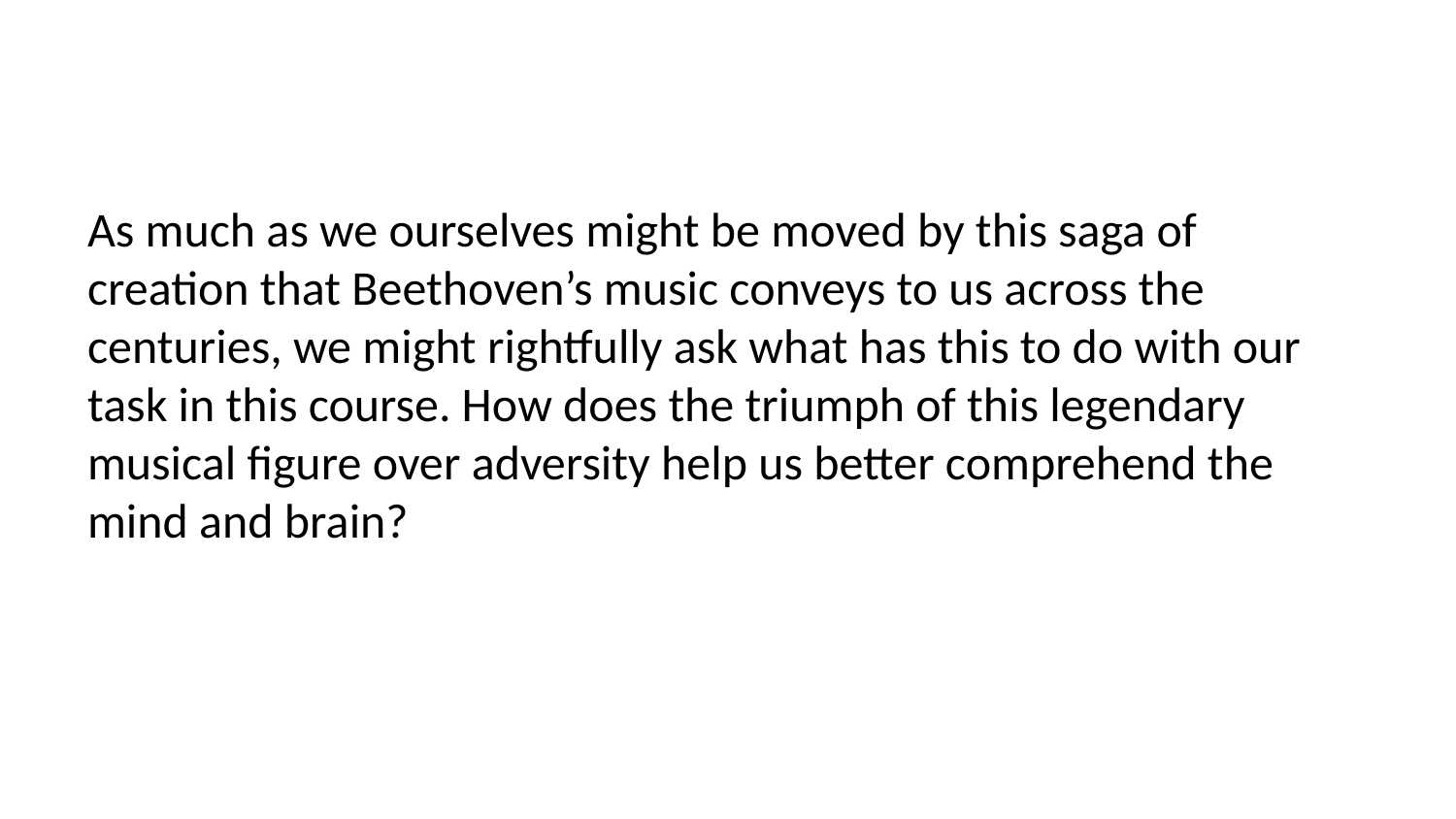

As much as we ourselves might be moved by this saga of creation that Beethoven’s music conveys to us across the centuries, we might rightfully ask what has this to do with our task in this course. How does the triumph of this legendary musical figure over adversity help us better comprehend the mind and brain?